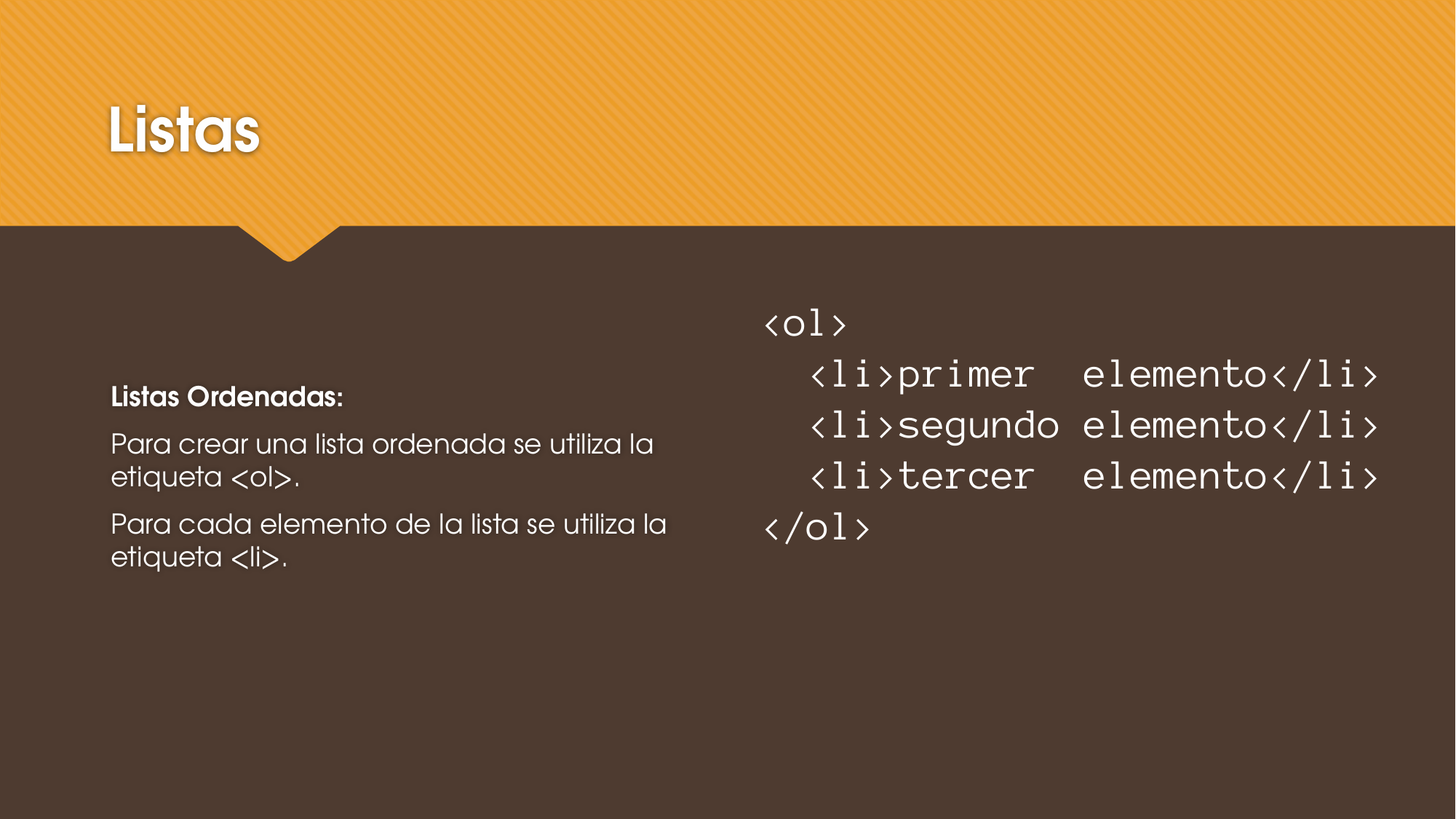

# Listas
Listas Ordenadas:
Para crear una lista ordenada se utiliza la etiqueta <ol>.
Para cada elemento de la lista se utiliza la etiqueta <li>.
 <ol>
   <li>primer  elemento</li>
   <li>segundo elemento</li>
   <li>tercer  elemento</li>
 </ol>